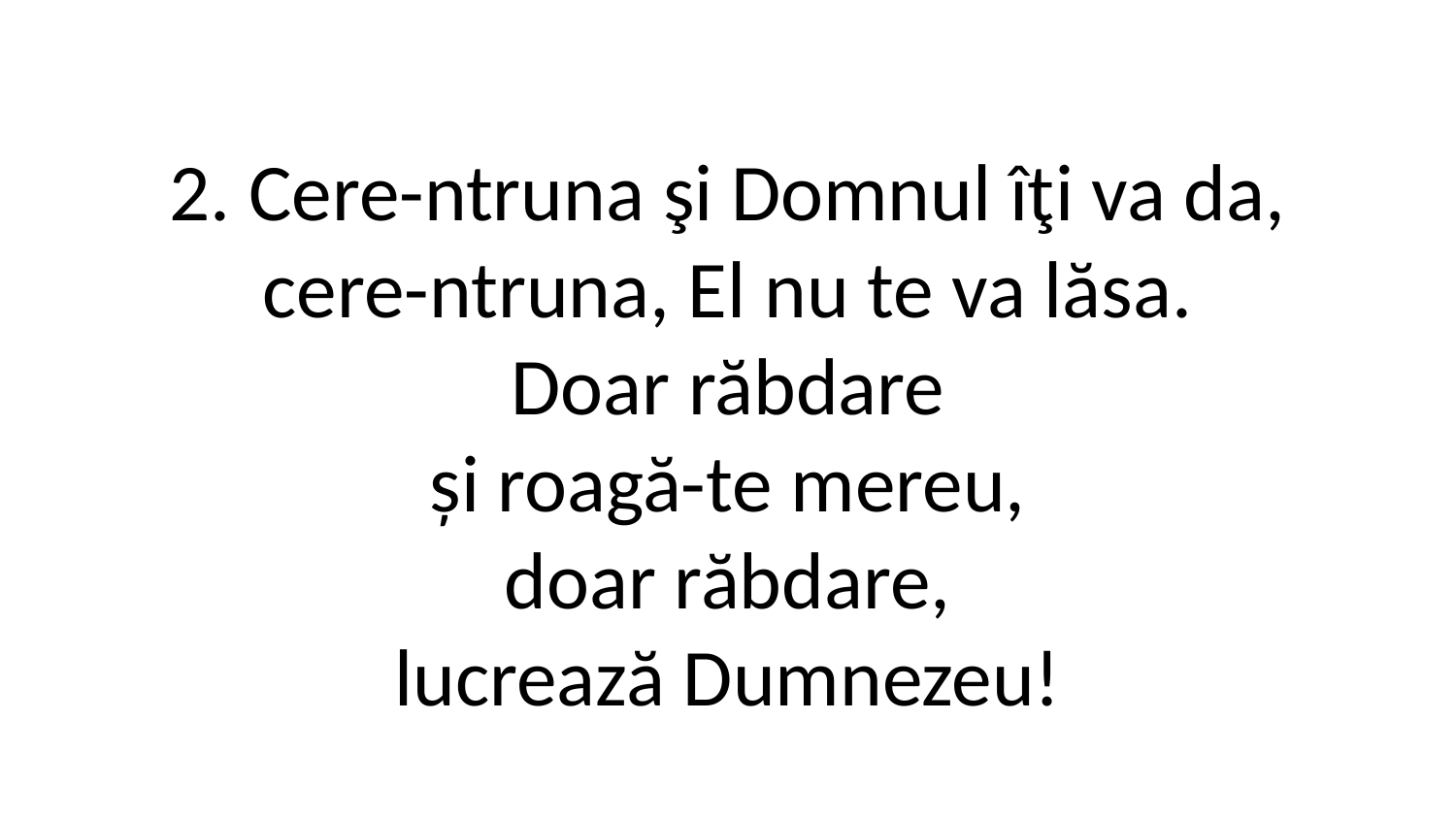

2. Cere-ntruna şi Domnul îţi va da,
cere-ntruna, El nu te va lăsa.
Doar răbdare
și roagă-te mereu,
doar răbdare,
lucrează Dumnezeu!